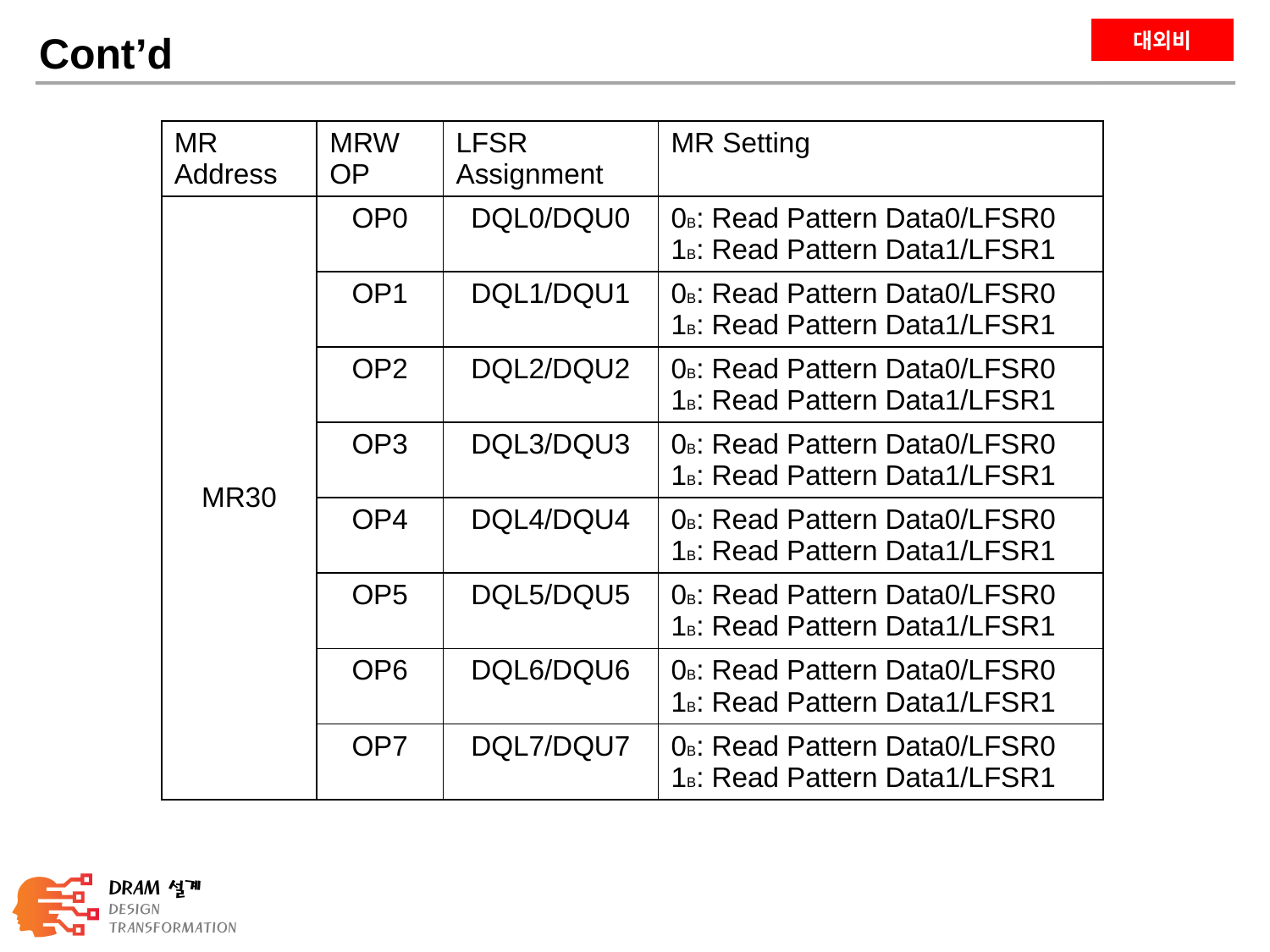

Cont’d
| MR Address | MRW OP | LFSR Assignment | MR Setting |
| --- | --- | --- | --- |
| MR30 | OP0 | DQL0/DQU0 | 0B: Read Pattern Data0/LFSR0 1B: Read Pattern Data1/LFSR1 |
|  | OP1 | DQL1/DQU1 | 0B: Read Pattern Data0/LFSR0 1B: Read Pattern Data1/LFSR1 |
|  | OP2 | DQL2/DQU2 | 0B: Read Pattern Data0/LFSR0 1B: Read Pattern Data1/LFSR1 |
|  | OP3 | DQL3/DQU3 | 0B: Read Pattern Data0/LFSR0 1B: Read Pattern Data1/LFSR1 |
|  | OP4 | DQL4/DQU4 | 0B: Read Pattern Data0/LFSR0 1B: Read Pattern Data1/LFSR1 |
|  | OP5 | DQL5/DQU5 | 0B: Read Pattern Data0/LFSR0 1B: Read Pattern Data1/LFSR1 |
|  | OP6 | DQL6/DQU6 | 0B: Read Pattern Data0/LFSR0 1B: Read Pattern Data1/LFSR1 |
|  | OP7 | DQL7/DQU7 | 0B: Read Pattern Data0/LFSR0 1B: Read Pattern Data1/LFSR1 |